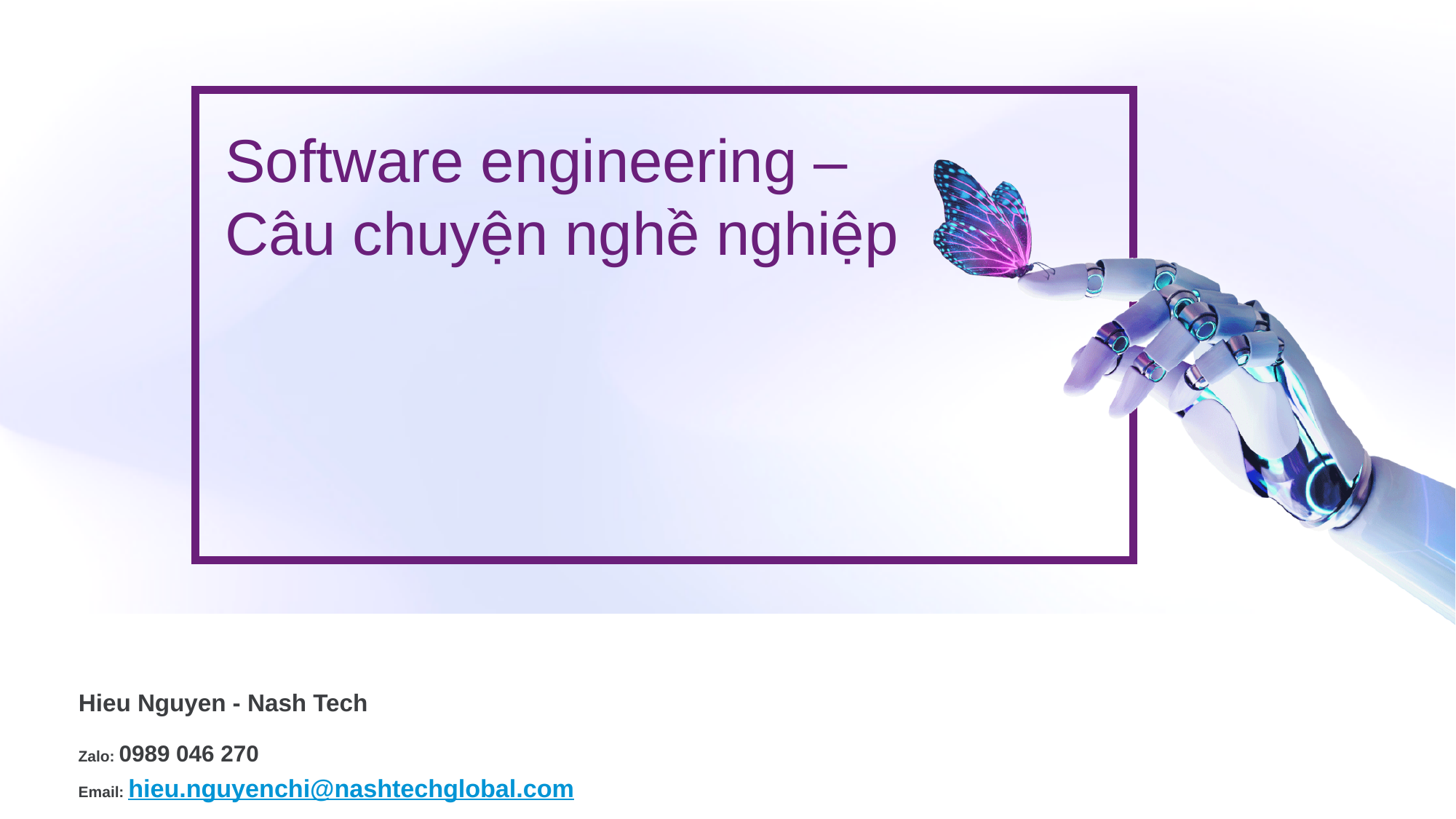

# Software engineering – Câu chuyện nghề nghiệp
Hieu Nguyen - Nash Tech
Zalo: 0989 046 270
Email: hieu.nguyenchi@nashtechglobal.com